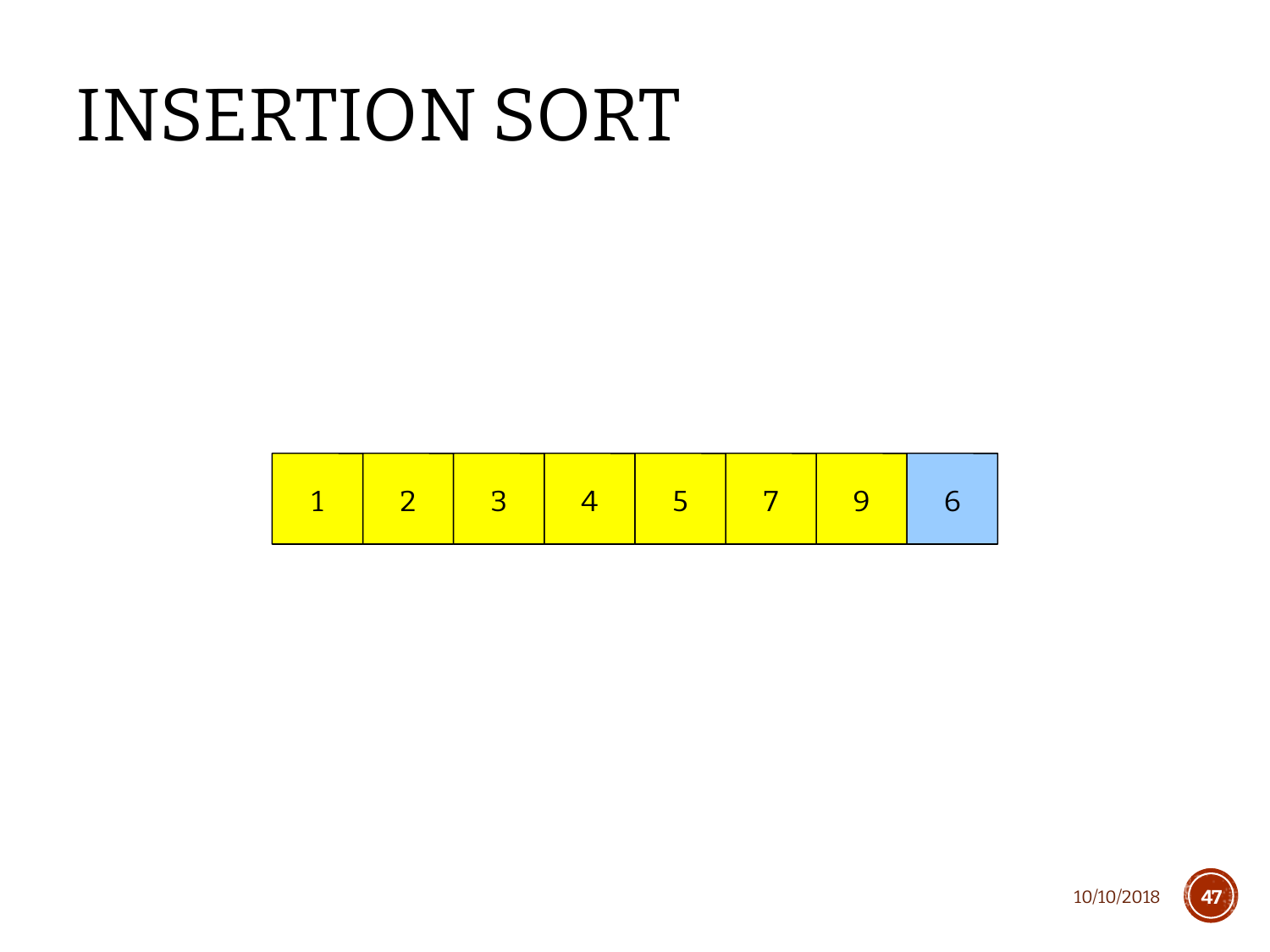

# Insertion Sort
1
2
3
4
5
7
9
6
10/10/2018
47